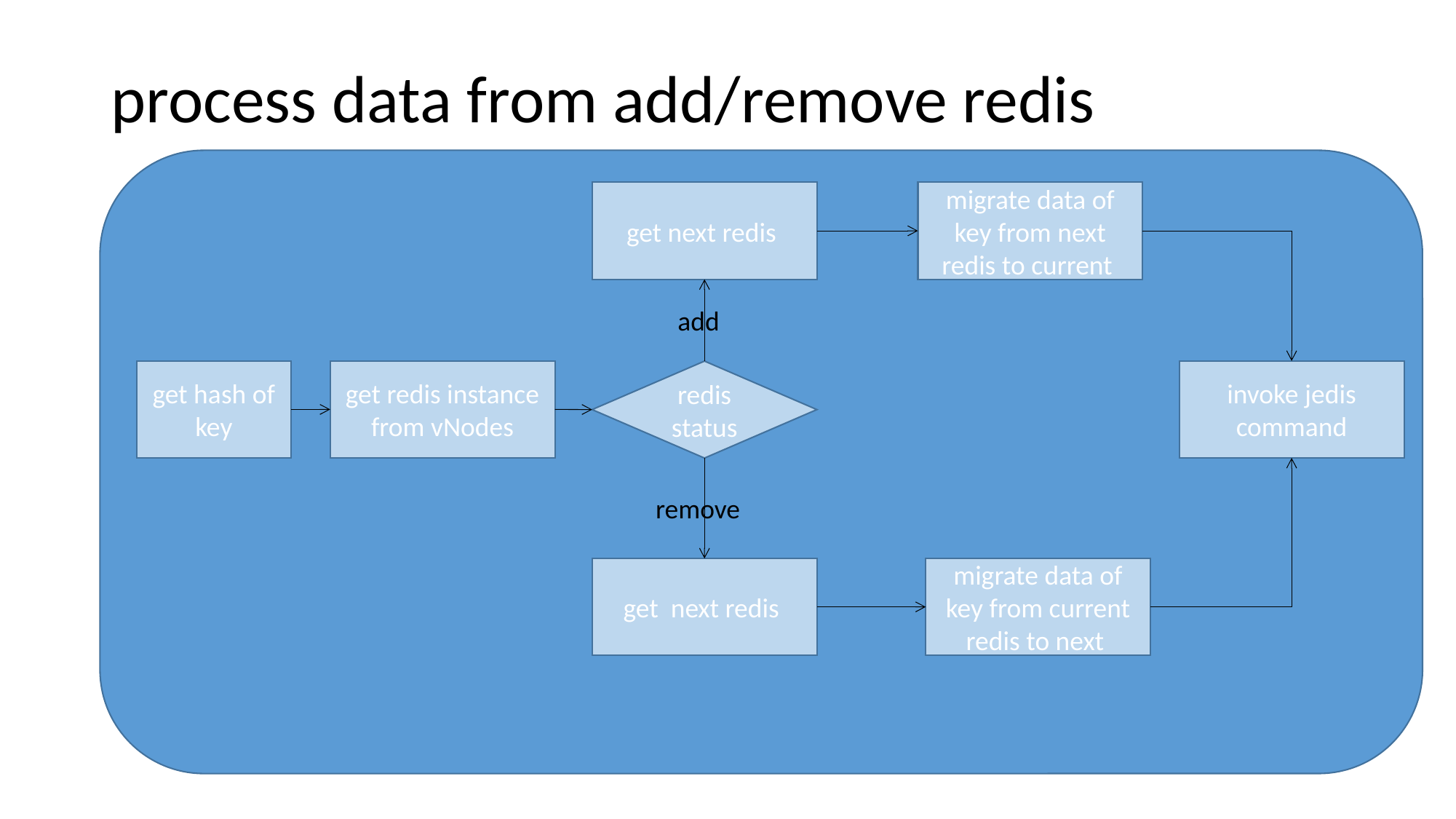

# process data from add/remove redis

get next redis
migrate data of key from next redis to current

add
get hash of key
get redis instance from vNodes
invoke jedis command
redis status
remove
get  next redis
migrate data of key from current redis to next